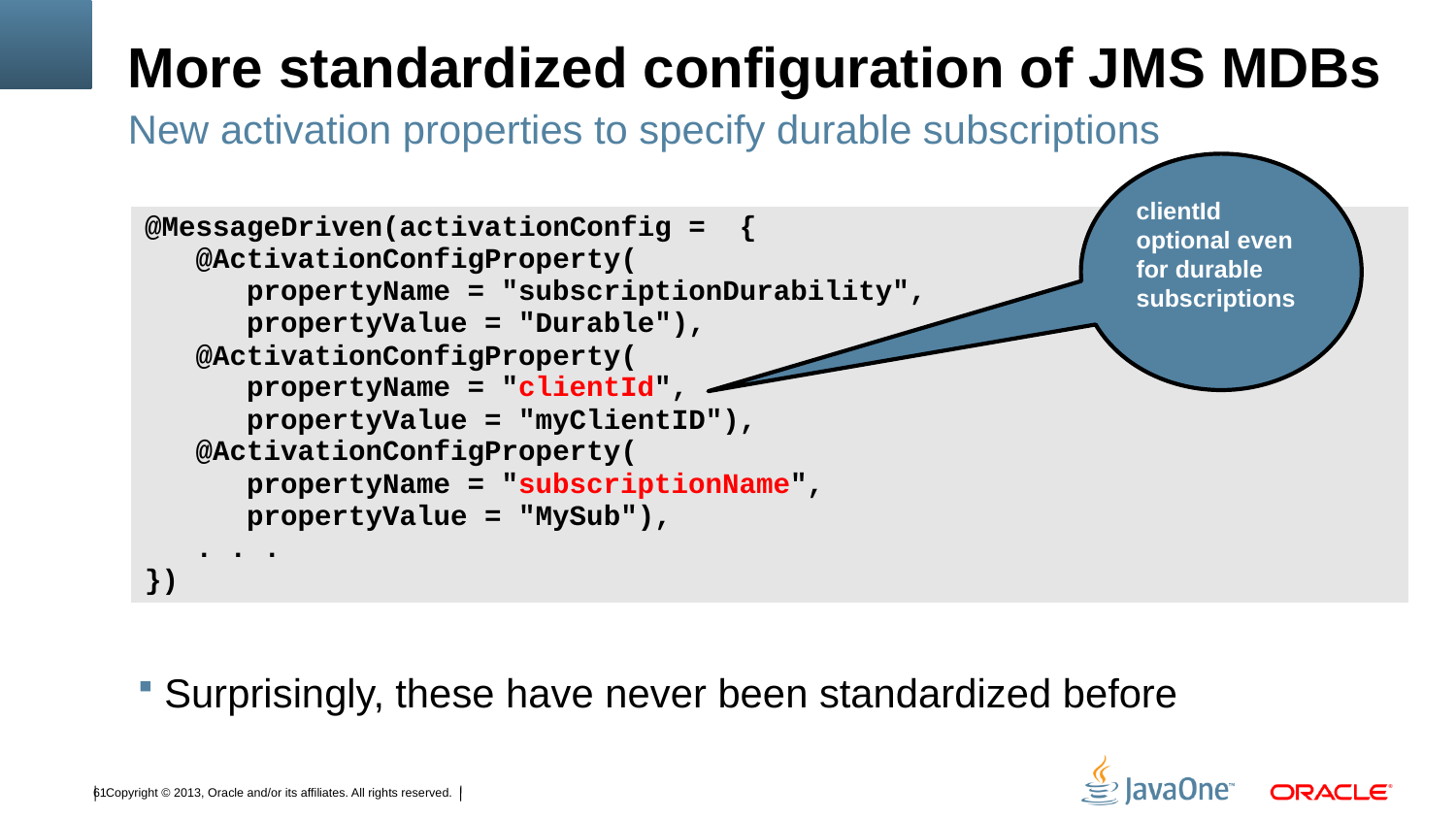

# More standardized configuration of JMS MDBs
New activation properties to specify durable subscriptions

clientId optional even for durable subscriptions
| @MessageDriven(activationConfig = { @ActivationConfigProperty( propertyName = "subscriptionDurability", propertyValue = "Durable"), @ActivationConfigProperty( propertyName = "clientId", propertyValue = "myClientID"), @ActivationConfigProperty( propertyName = "subscriptionName", propertyValue = "MySub"), . . . }) |
| --- |

Surprisingly, these have never been standardized before